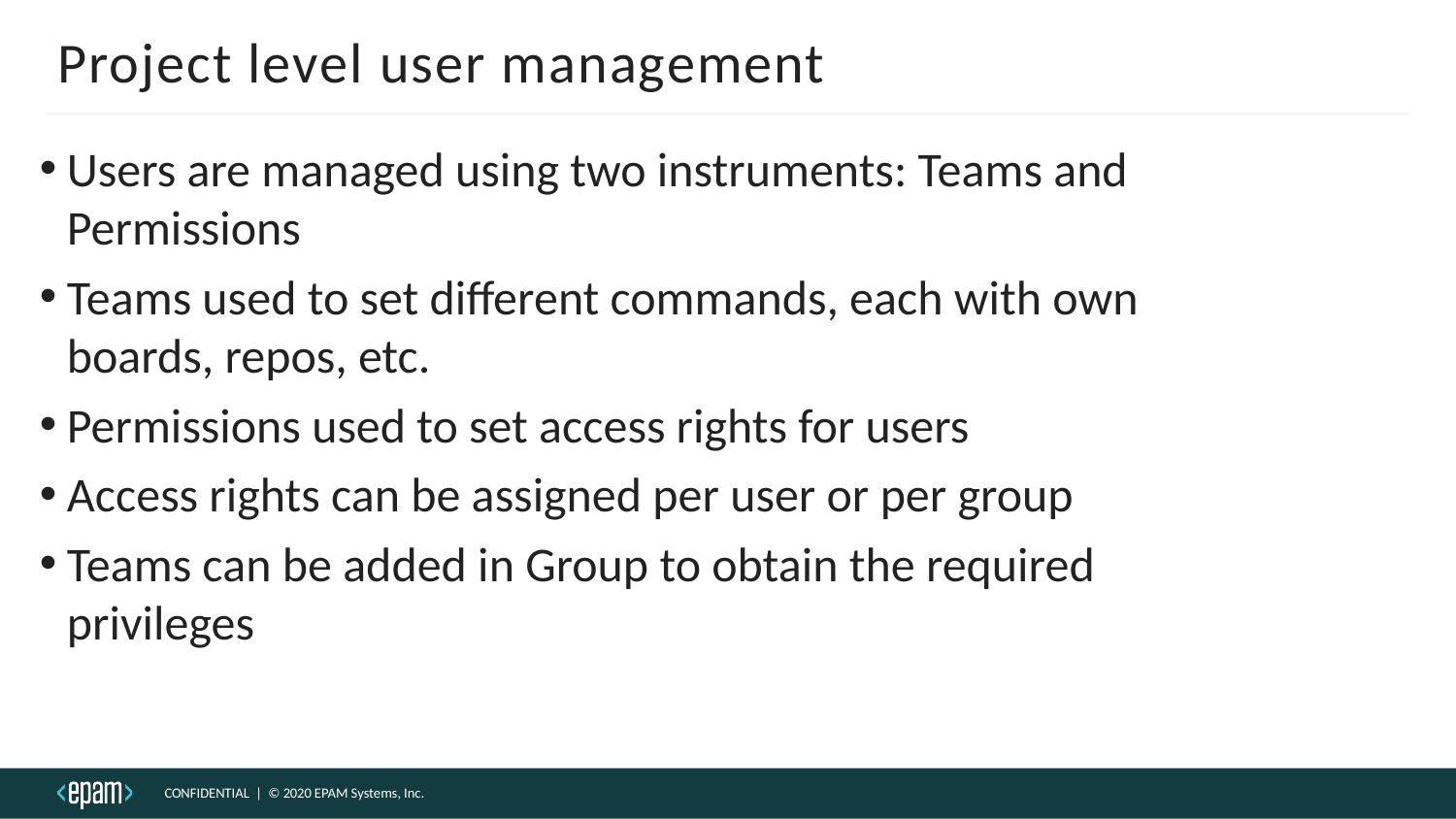

# Project level user management
Users are managed using two instruments: Teams and Permissions
Teams used to set different commands, each with own boards, repos, etc.
Permissions used to set access rights for users
Access rights can be assigned per user or per group
Teams can be added in Group to obtain the required privileges